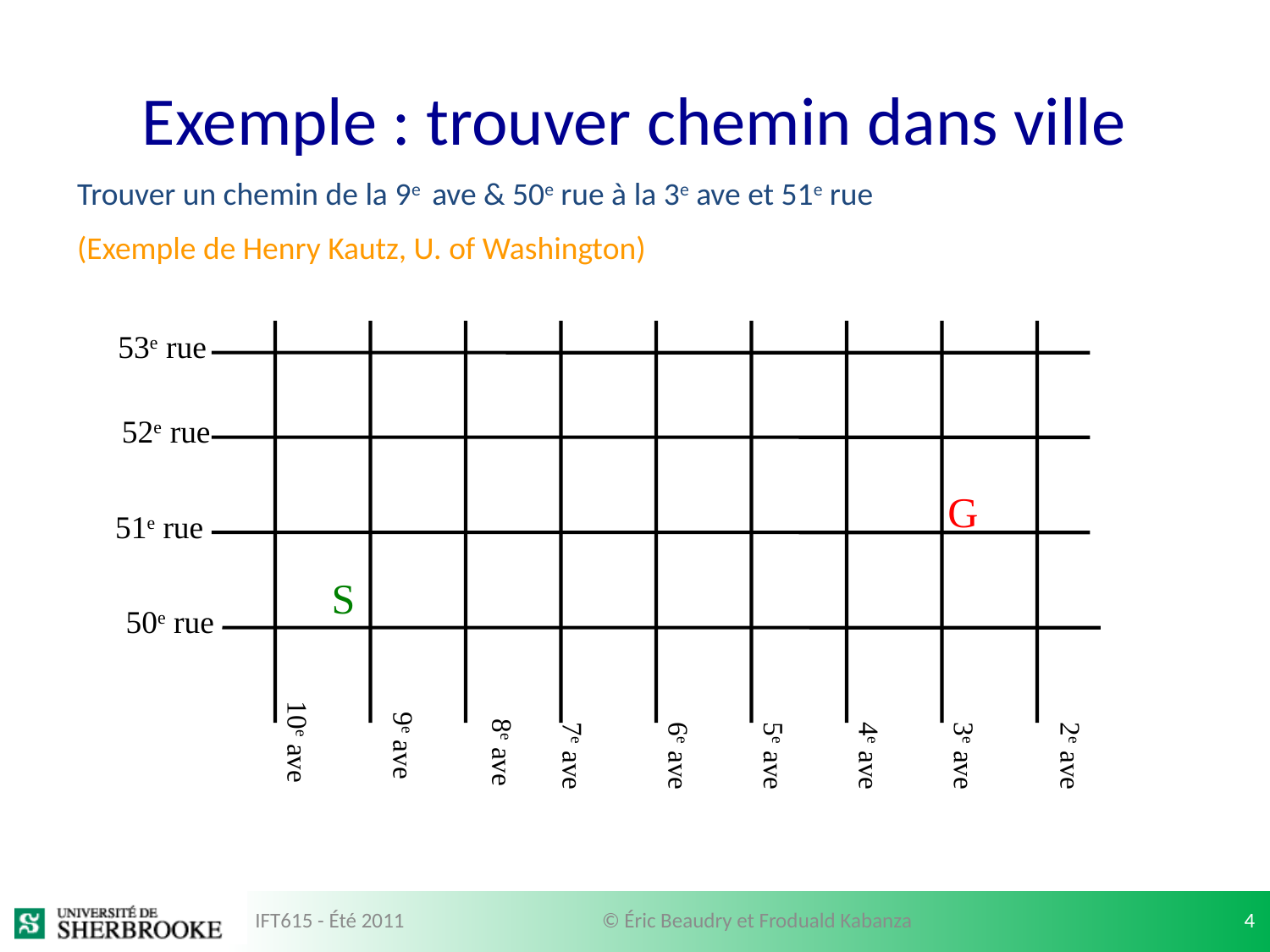

# Exemple : trouver chemin dans ville
Trouver un chemin de la 9e  ave & 50e rue à la 3e ave et 51e rue
(Exemple de Henry Kautz, U. of Washington)
53e rue

52e rue

G
51e rue

S
50e rue

10e ave
9e ave
8e ave
3e ave
7e ave
6e ave
5e ave
4e ave
2e ave
IFT615 - Été 2011
© Éric Beaudry et Froduald Kabanza
4